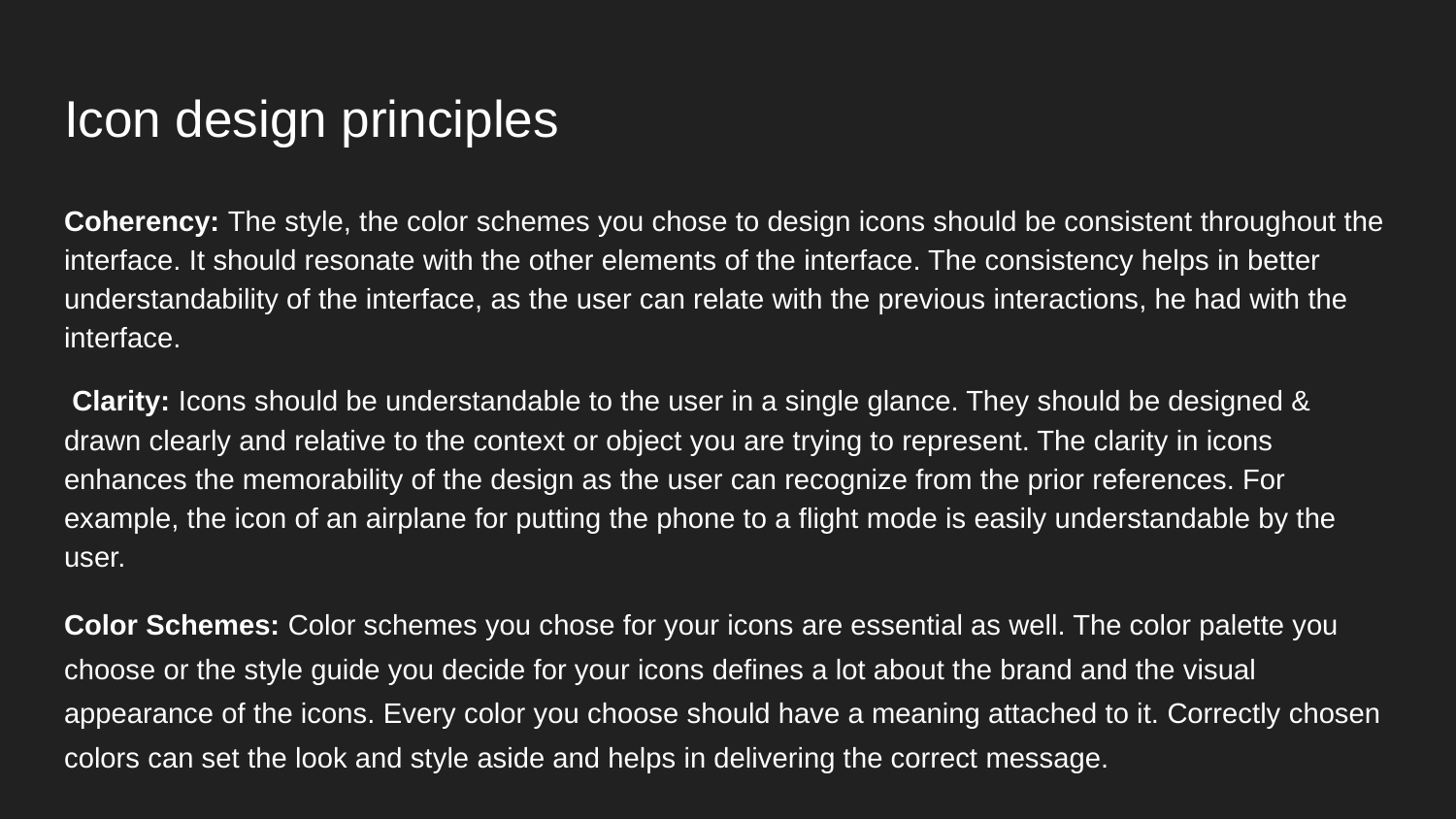

# Icon design principles

Coherency: The style, the color schemes you chose to design icons should be consistent throughout the interface. It should resonate with the other elements of the interface. The consistency helps in better understandability of the interface, as the user can relate with the previous interactions, he had with the interface.
 Clarity: Icons should be understandable to the user in a single glance. They should be designed & drawn clearly and relative to the context or object you are trying to represent. The clarity in icons enhances the memorability of the design as the user can recognize from the prior references. For example, the icon of an airplane for putting the phone to a flight mode is easily understandable by the user.
Color Schemes: Color schemes you chose for your icons are essential as well. The color palette you choose or the style guide you decide for your icons defines a lot about the brand and the visual appearance of the icons. Every color you choose should have a meaning attached to it. Correctly chosen colors can set the look and style aside and helps in delivering the correct message.